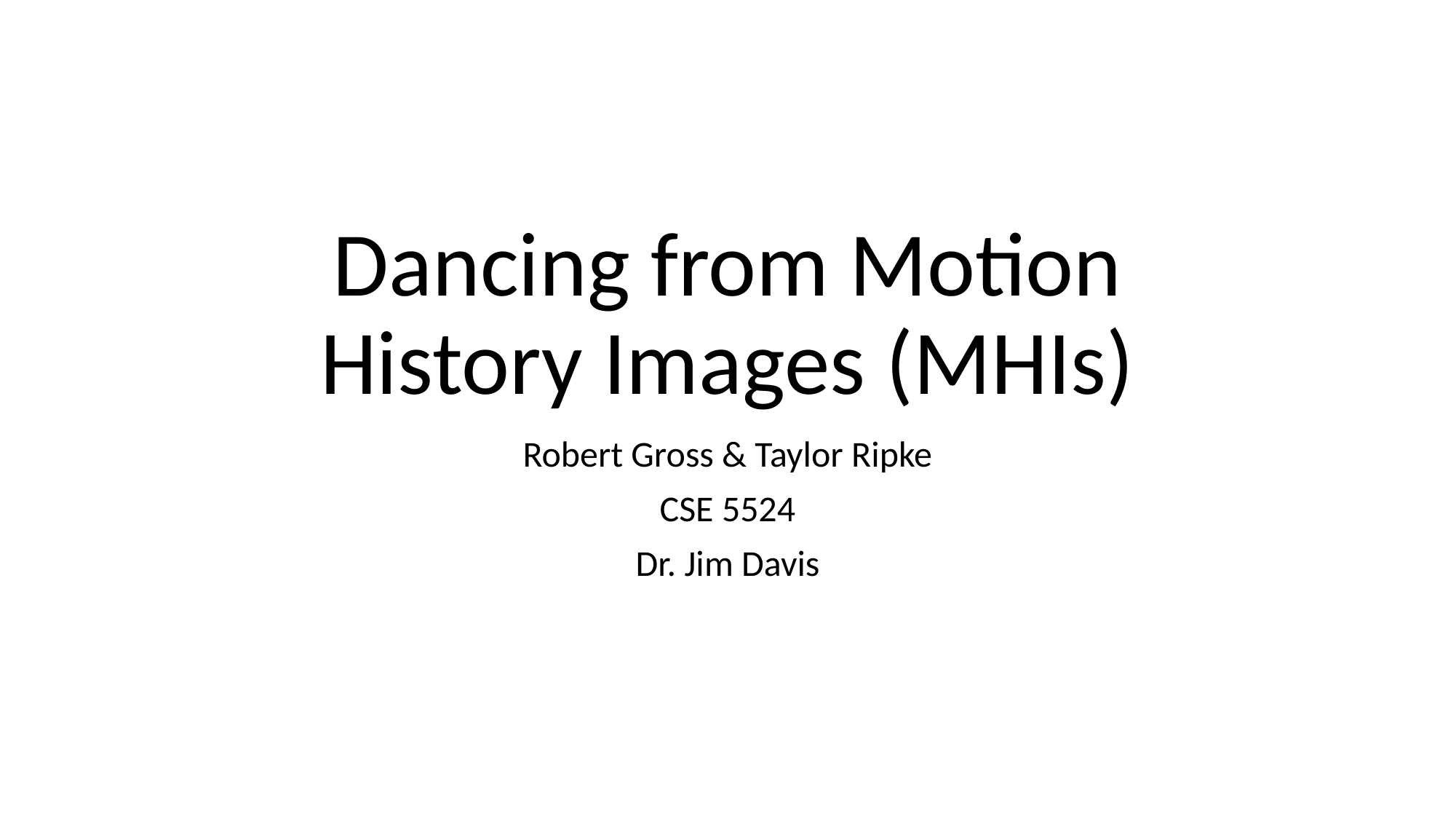

# Dancing from Motion History Images (MHIs)
Robert Gross & Taylor Ripke
CSE 5524
Dr. Jim Davis